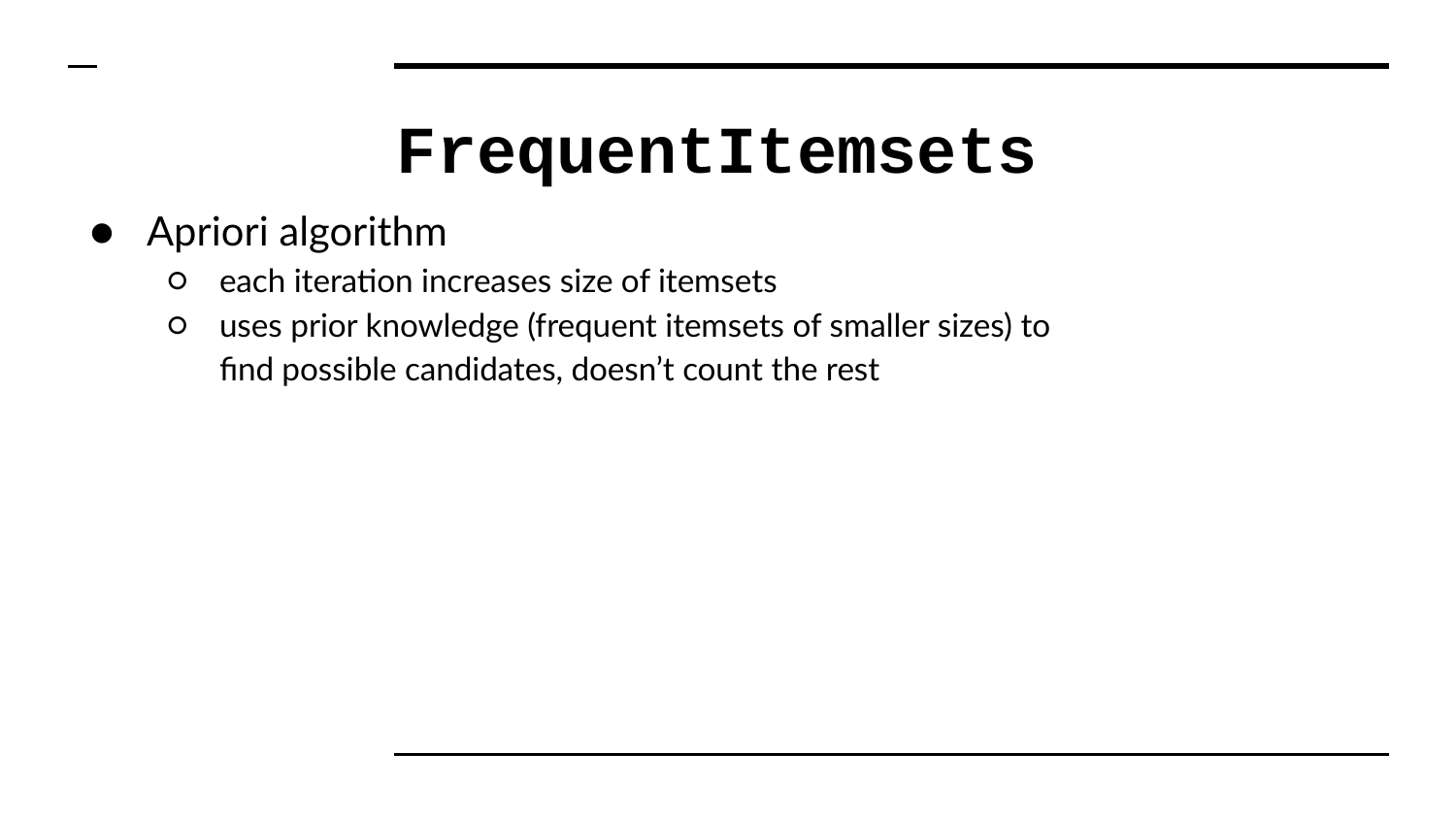

# FrequentItemsets
Apriori algorithm
each iteration increases size of itemsets
uses prior knowledge (frequent itemsets of smaller sizes) to find possible candidates, doesn’t count the rest